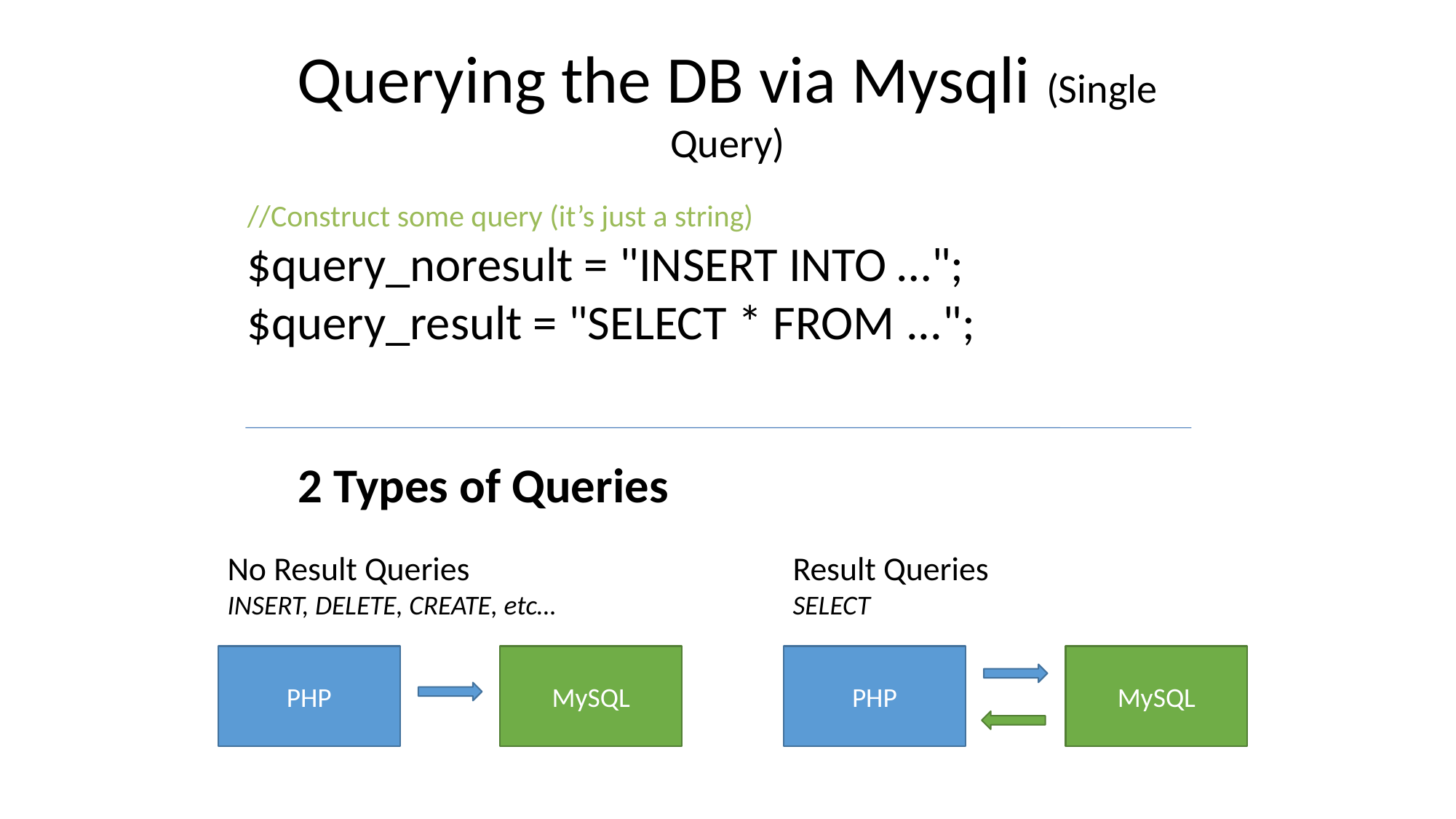

Querying the DB via Mysqli (Single Query)
//Construct some query (it’s just a string)
$query_noresult = "INSERT INTO …";
$query_result = "SELECT * FROM ...";

2 Types of Queries
No Result Queries
INSERT, DELETE, CREATE, etc…
Result Queries
SELECT
PHP
MySQL
PHP
MySQL